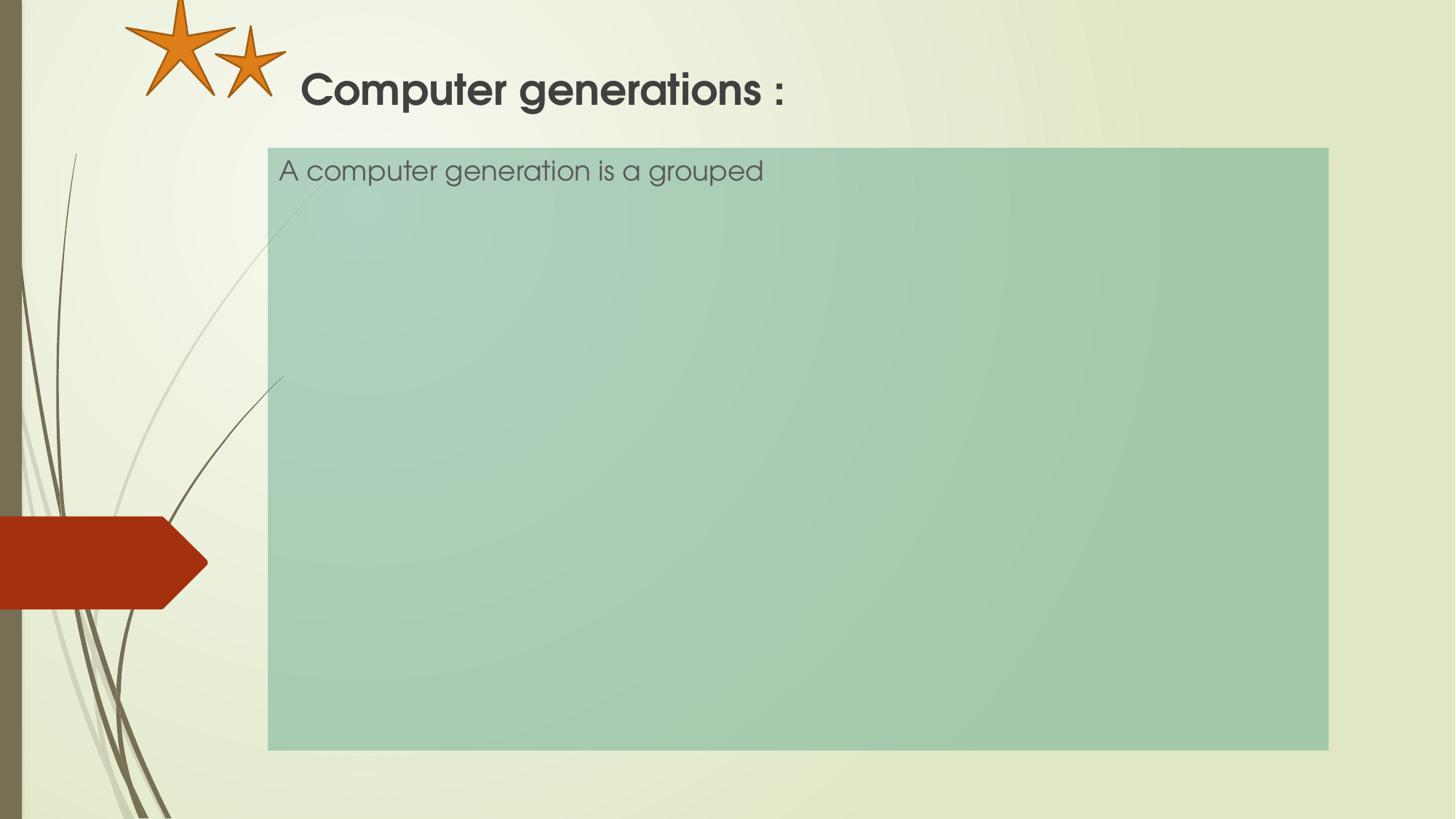

# Computer generations :
A computer generation is a grouped